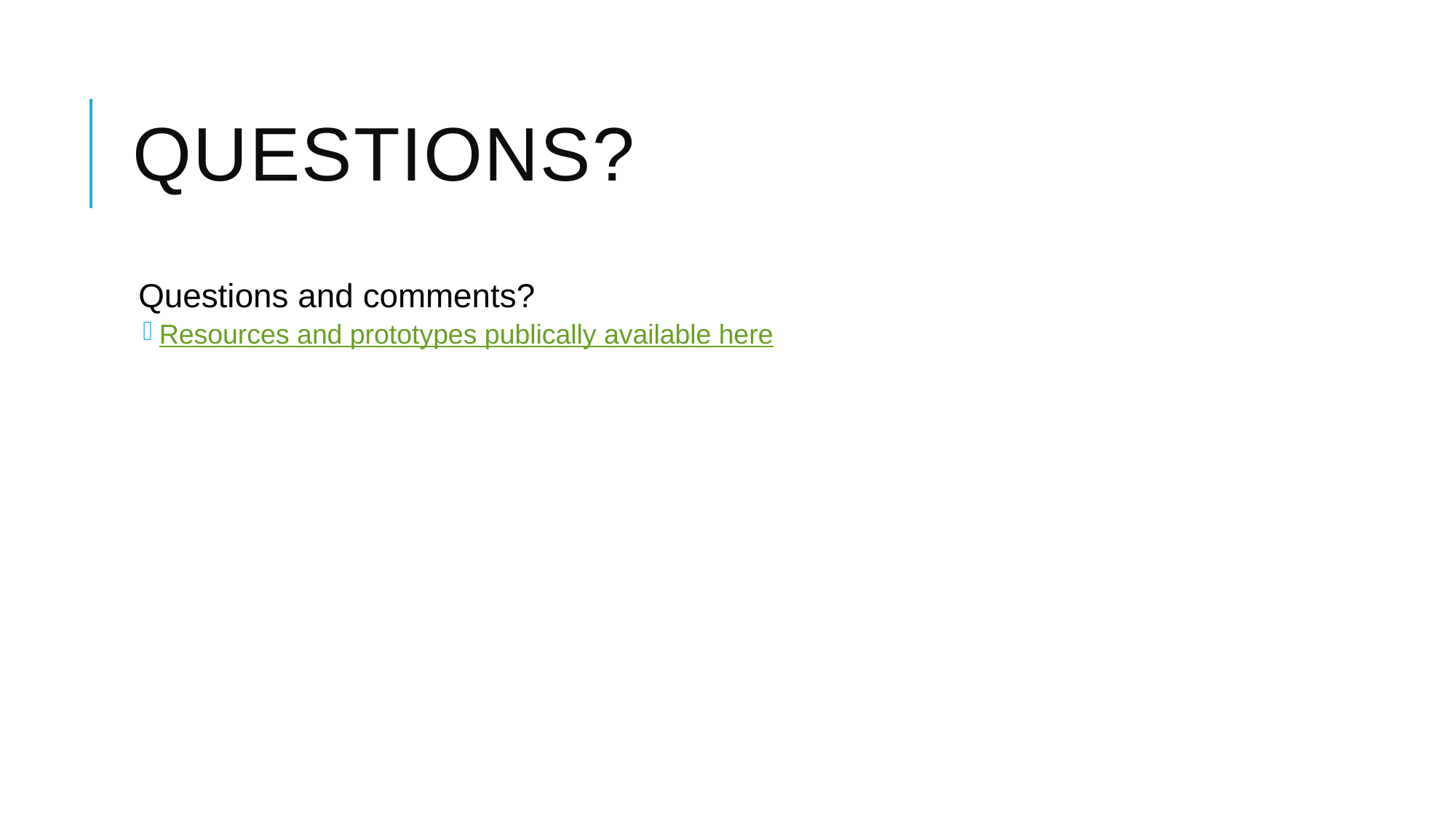

# Questions?
Questions and comments?
Resources and prototypes publically available here